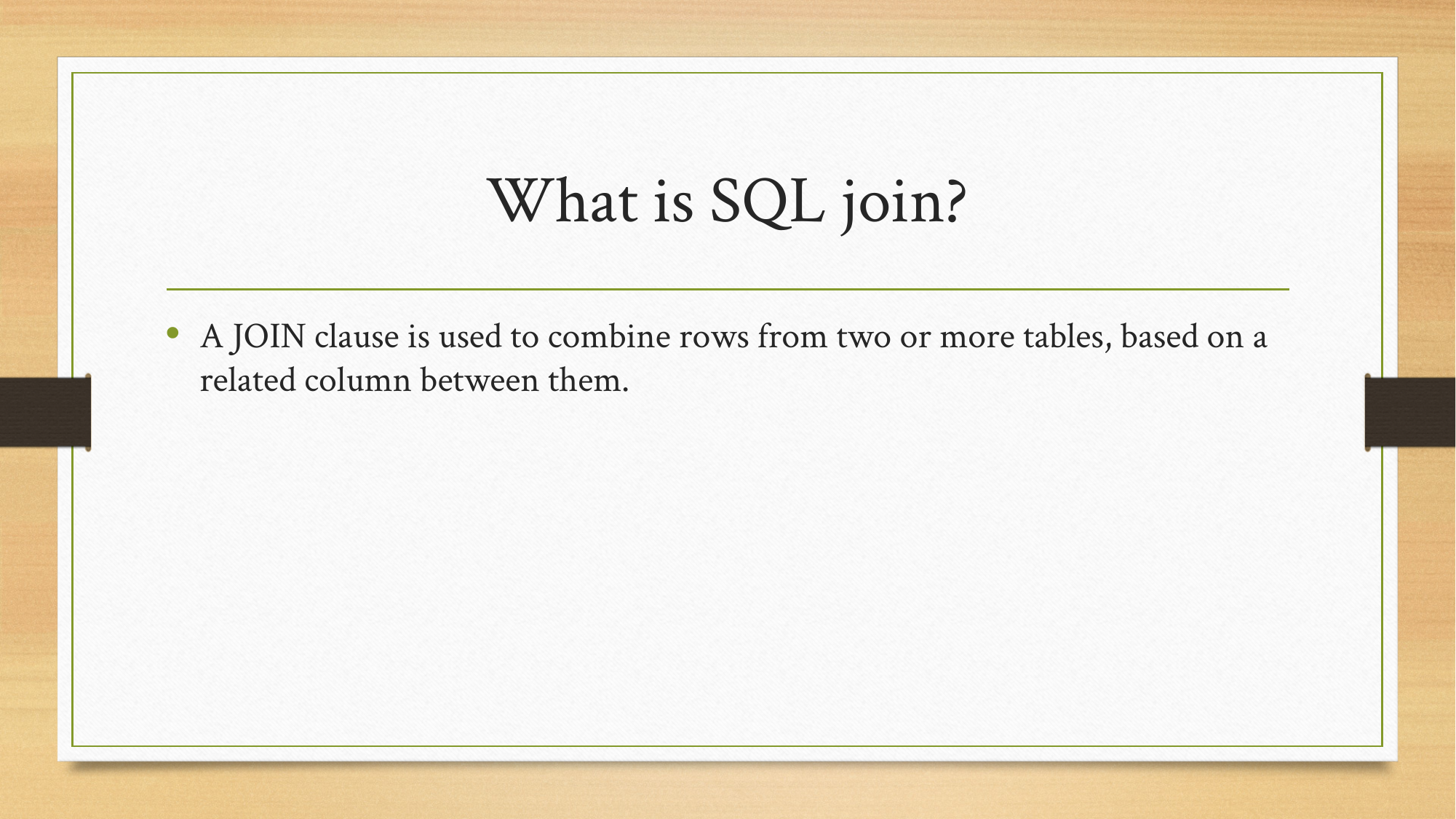

# What is SQL join?
A JOIN clause is used to combine rows from two or more tables, based on a related column between them.